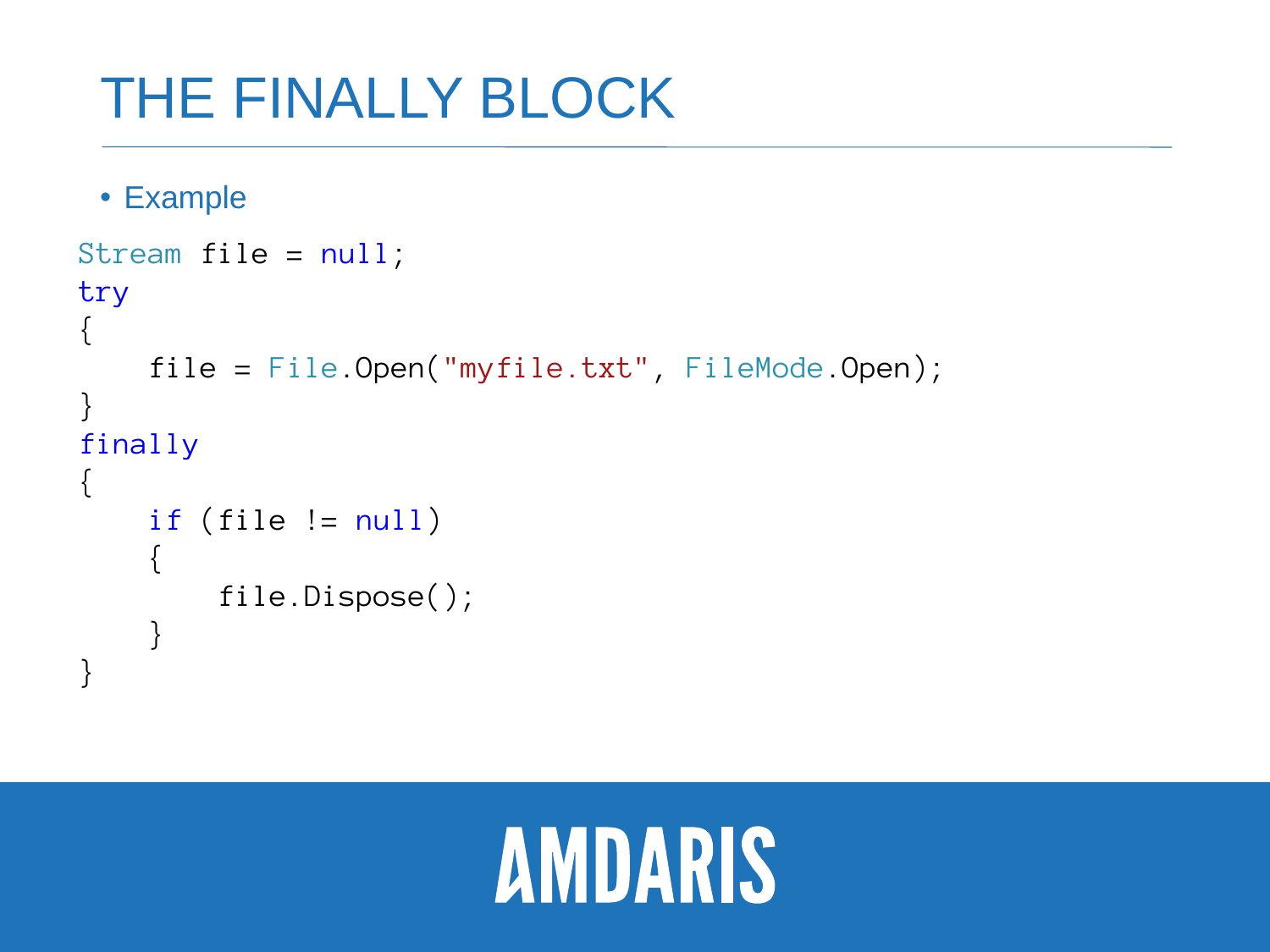

# The finalLy block
Example

Stream file = null;
try
{
    file = File.Open("myfile.txt", FileMode.Open);
}
finally
{
    if (file != null)
    {
        file.Dispose();
    }
}